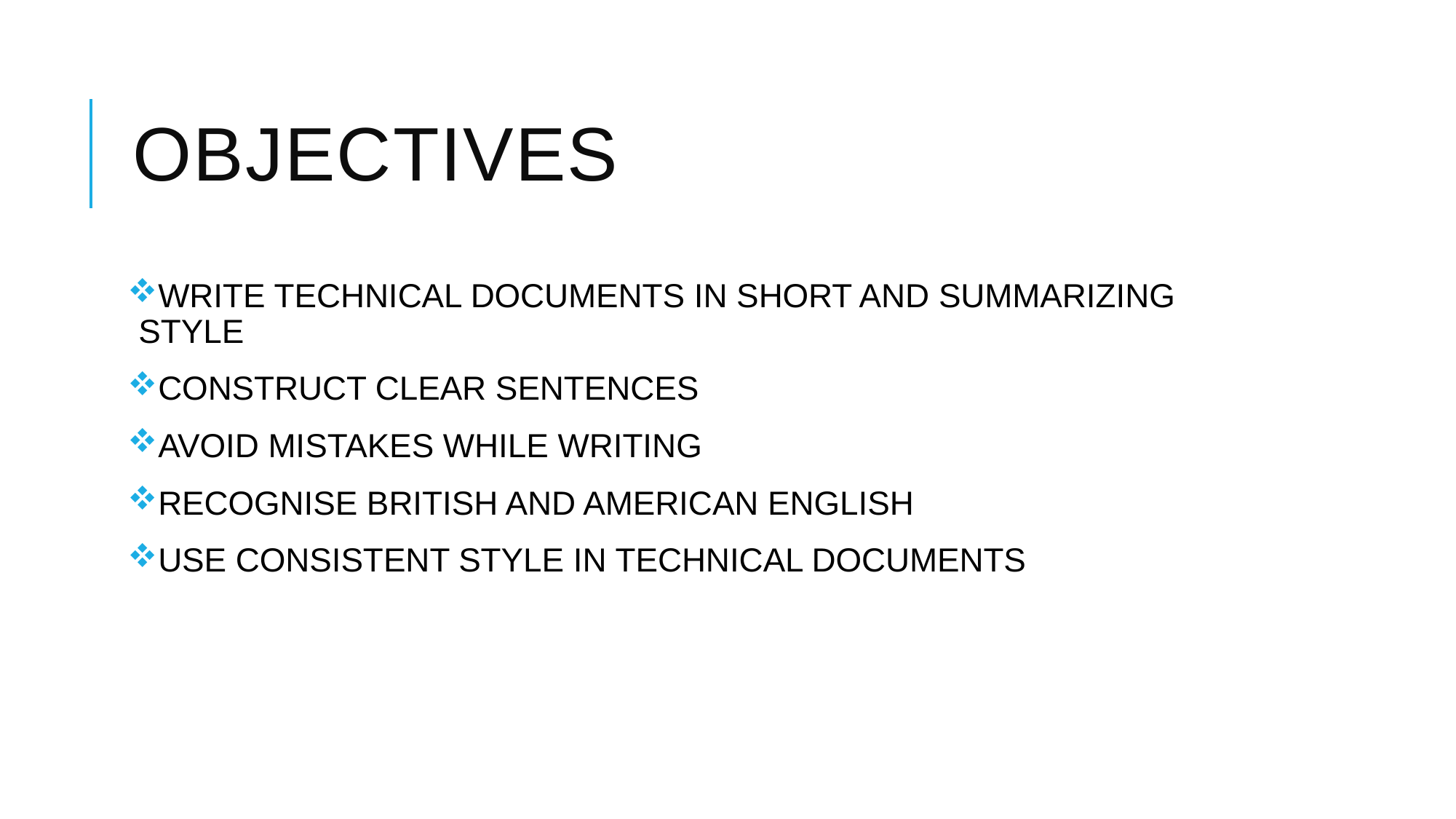

# OBJECTIVES
WRITE TECHNICAL DOCUMENTS IN SHORT AND SUMMARIZING STYLE
CONSTRUCT CLEAR SENTENCES
AVOID MISTAKES WHILE WRITING
RECOGNISE BRITISH AND AMERICAN ENGLISH
USE CONSISTENT STYLE IN TECHNICAL DOCUMENTS